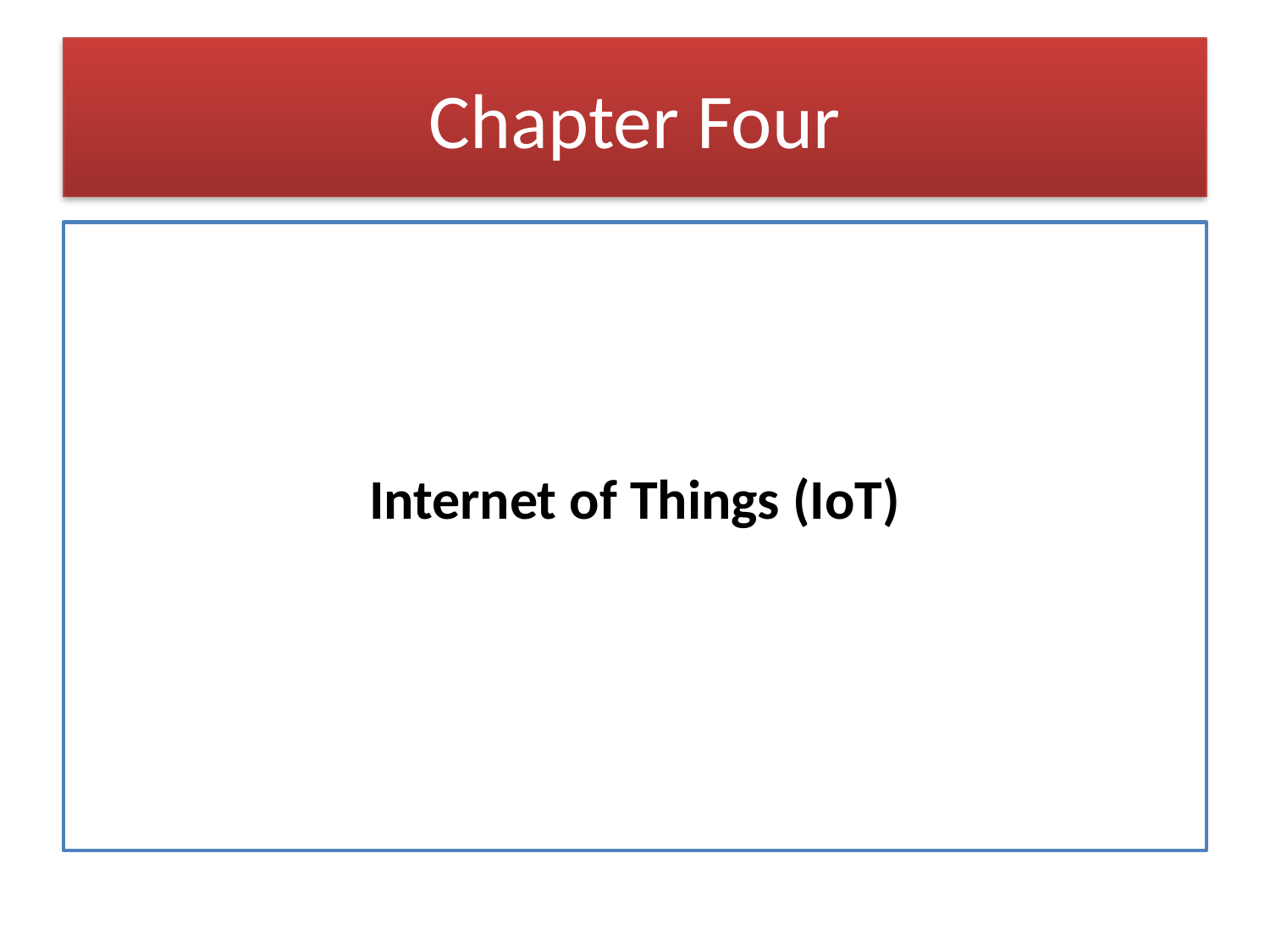

# Chapter Four

Internet of Things (IoT)